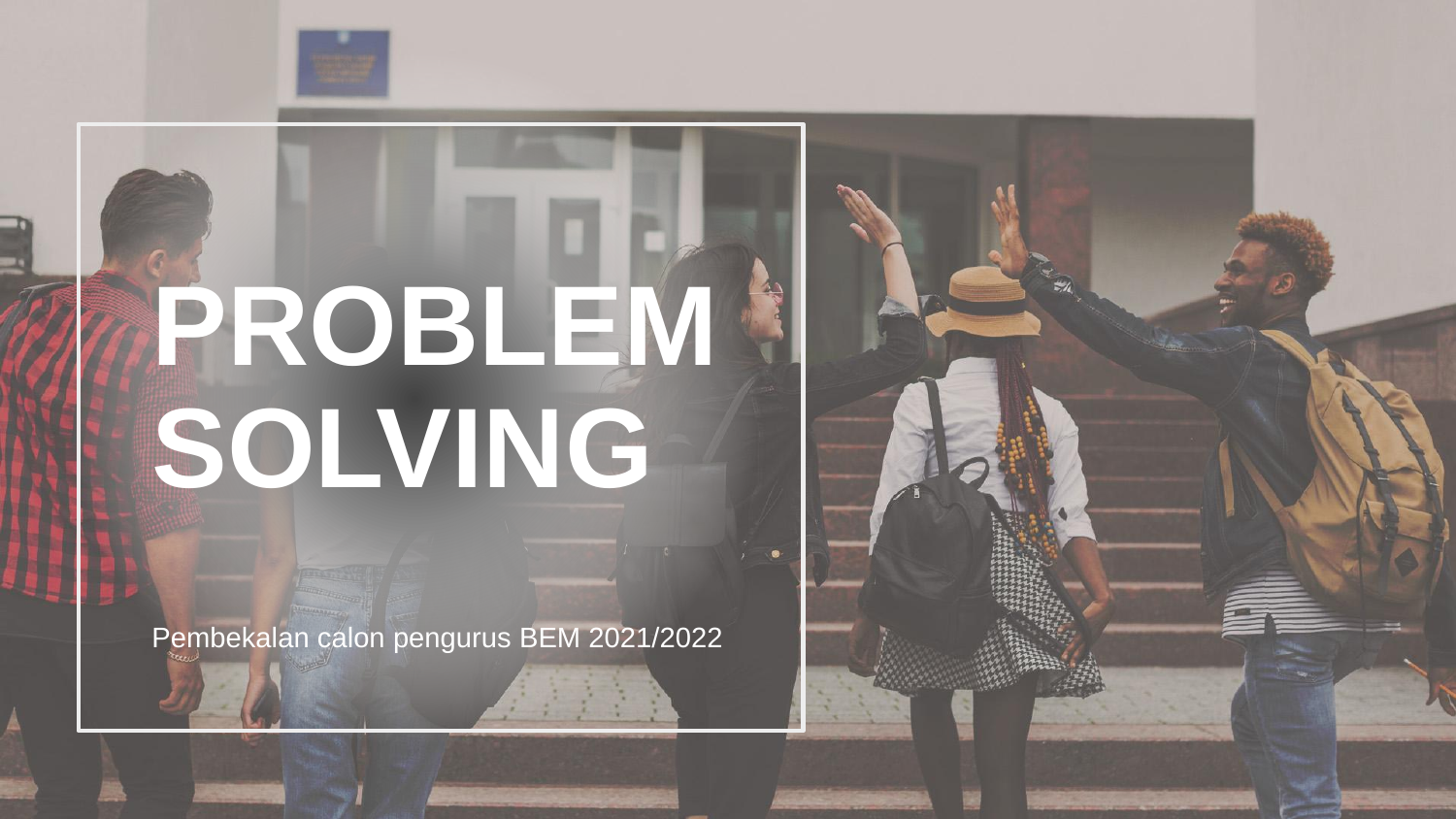

# PROBLEM SOLVING

Pembekalan calon pengurus BEM 2021/2022